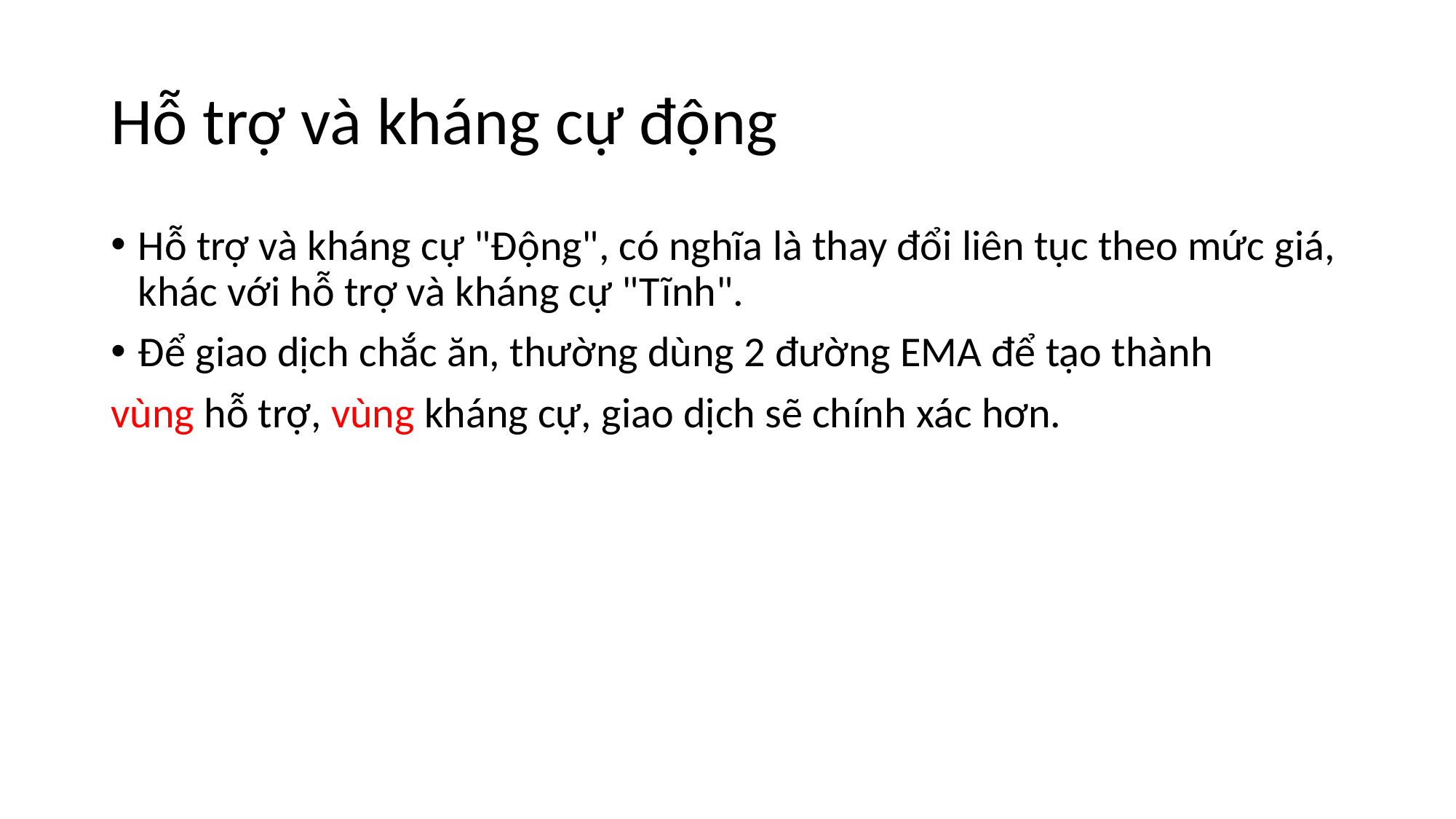

# Hỗ trợ và kháng cự động
Hỗ trợ và kháng cự "Động", có nghĩa là thay đổi liên tục theo mức giá, khác với hỗ trợ và kháng cự "Tĩnh".
Để giao dịch chắc ăn, thường dùng 2 đường EMA để tạo thành
vùng hỗ trợ, vùng kháng cự, giao dịch sẽ chính xác hơn.